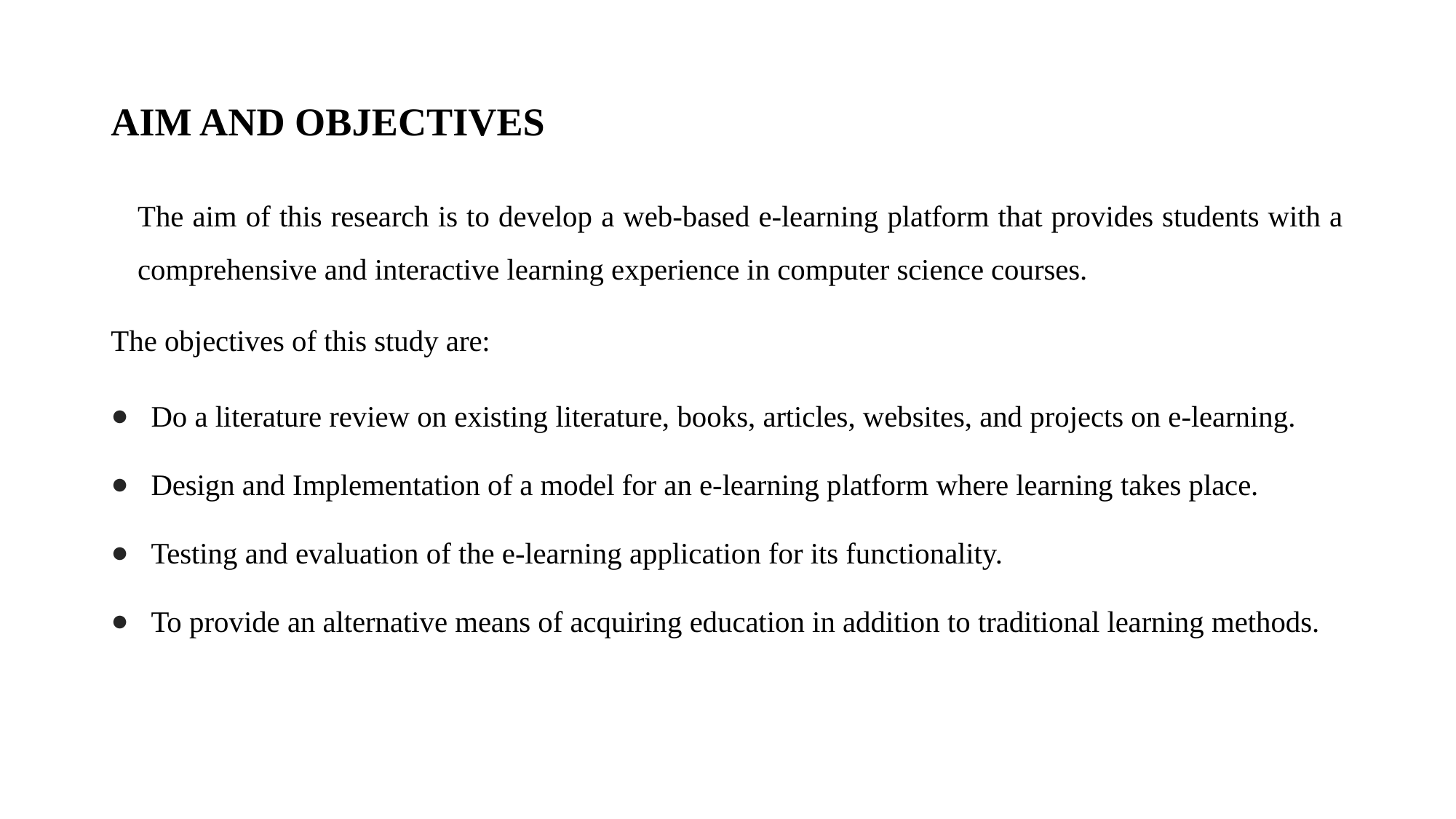

# AIM AND OBJECTIVES
The aim of this research is to develop a web-based e-learning platform that provides students with a comprehensive and interactive learning experience in computer science courses.
The objectives of this study are:
Do a literature review on existing literature, books, articles, websites, and projects on e-learning.
Design and Implementation of a model for an e-learning platform where learning takes place.
Testing and evaluation of the e-learning application for its functionality.
To provide an alternative means of acquiring education in addition to traditional learning methods.